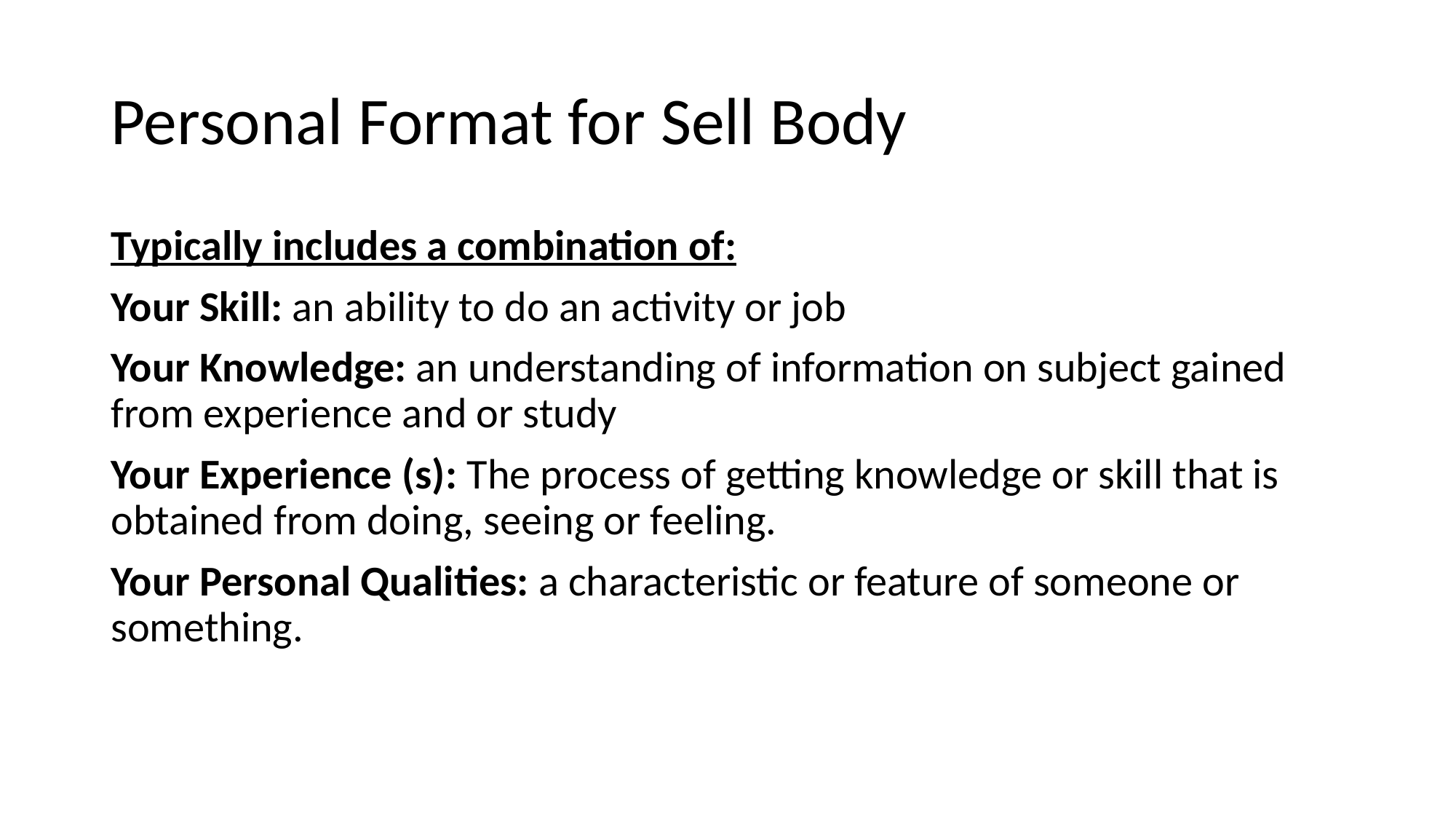

# Personal Format for Sell Body
Typically includes a combination of:
Your Skill: an ability to do an activity or job
Your Knowledge: an understanding of information on subject gained from experience and or study
Your Experience (s): The process of getting knowledge or skill that is obtained from doing, seeing or feeling.
Your Personal Qualities: a characteristic or feature of someone or something.